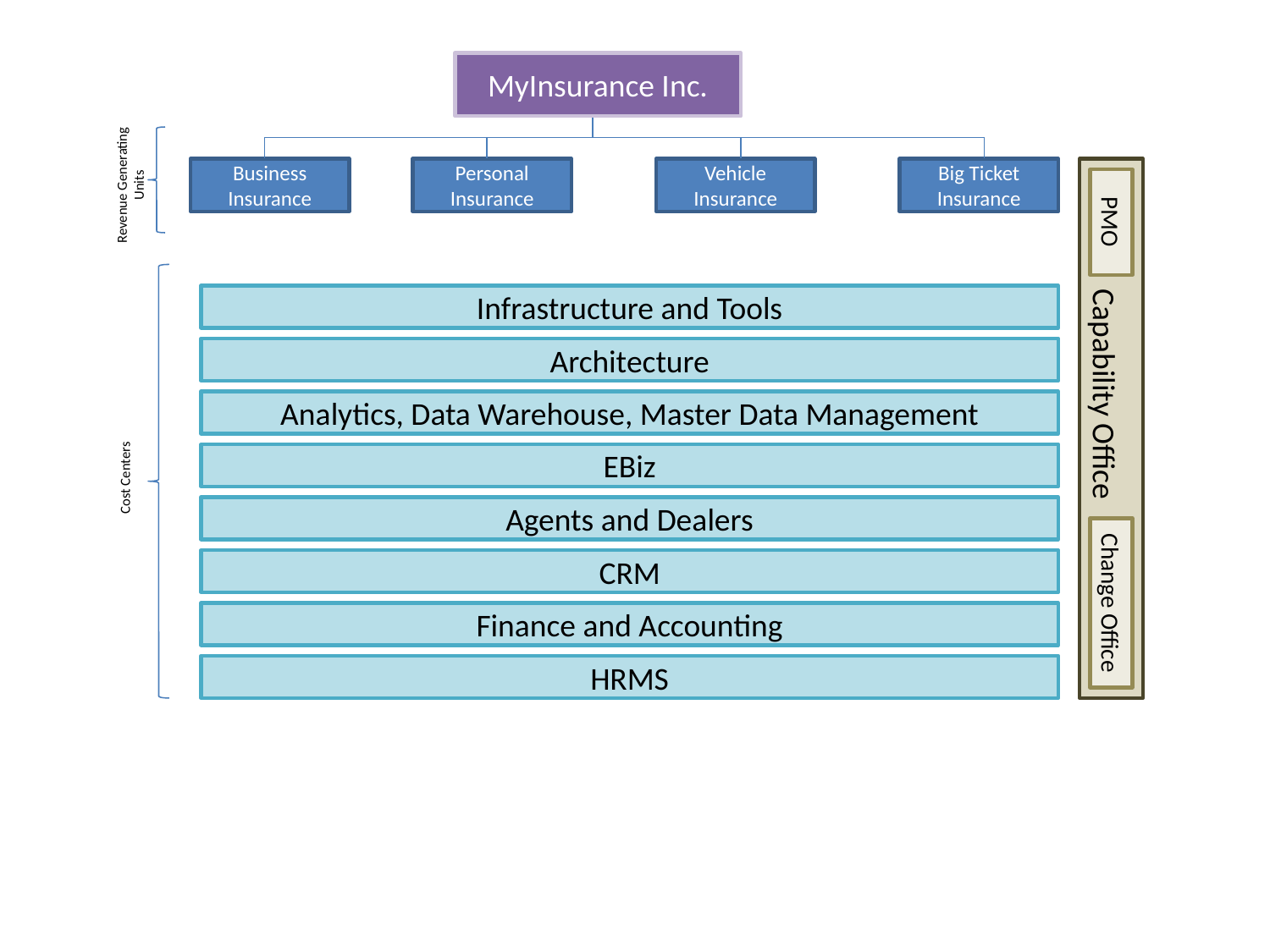

MyInsurance Inc.

Business Insurance
Personal Insurance
Vehicle Insurance
Big Ticket Insurance
PMO
Capability Office

Change Office
Revenue Generating
Units

Infrastructure and Tools
Architecture
Analytics, Data Warehouse, Master Data Management
EBiz
Cost Centers
Agents and Dealers
CRM
Finance and Accounting
HRMS